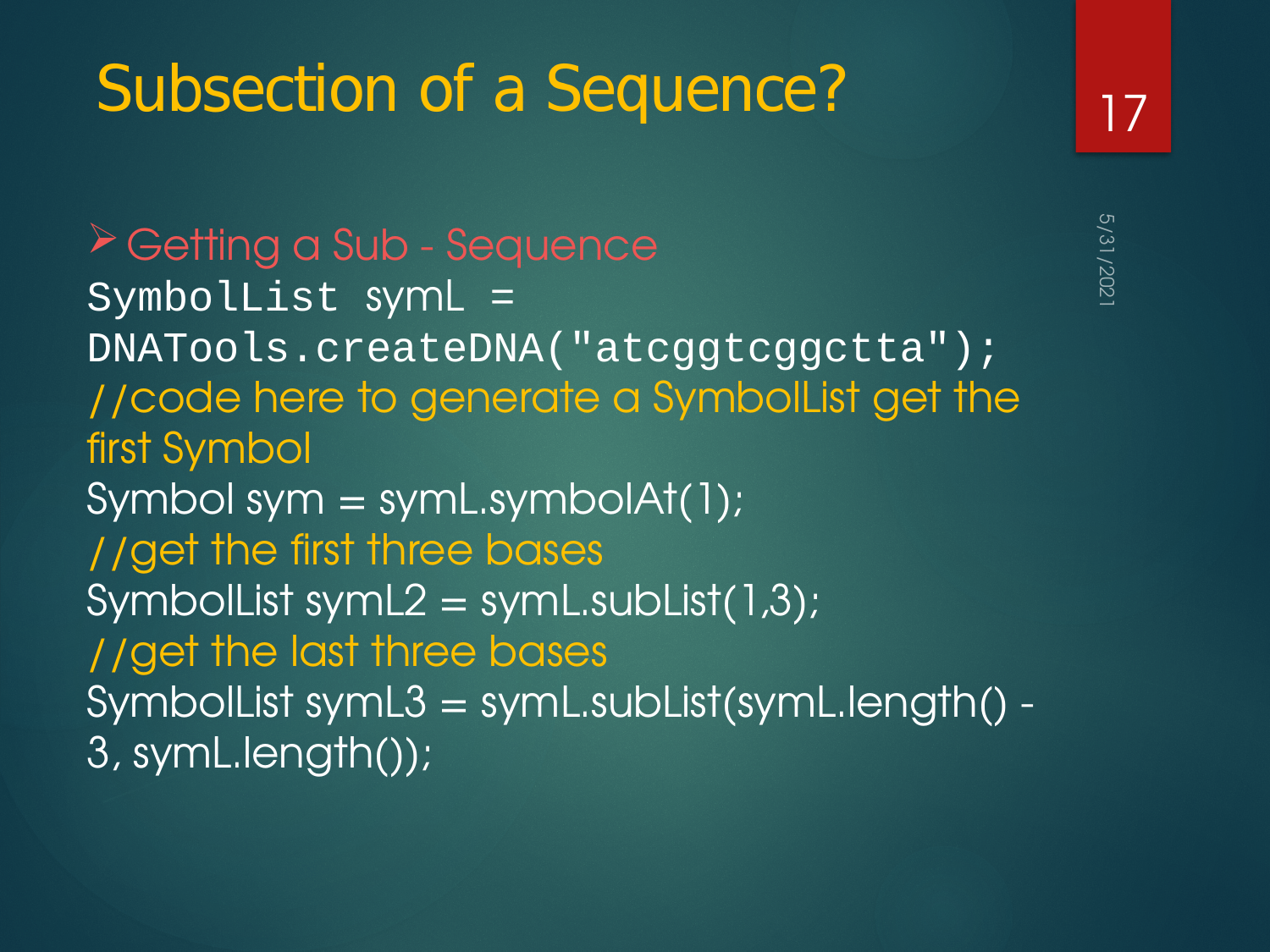

17
Subsection of a Sequence?
Getting a Sub - Sequence
SymbolList symL = DNATools.createDNA("atcggtcggctta");
//code here to generate a SymbolList get the first Symbol
Symbol sym = symL.symbolAt(1);
//get the first three bases
SymbolList symL2 = symL.subList(1,3);
//get the last three bases
SymbolList symL3 = symL.subList(symL.length() - 3, symL.length());
5/31/2021